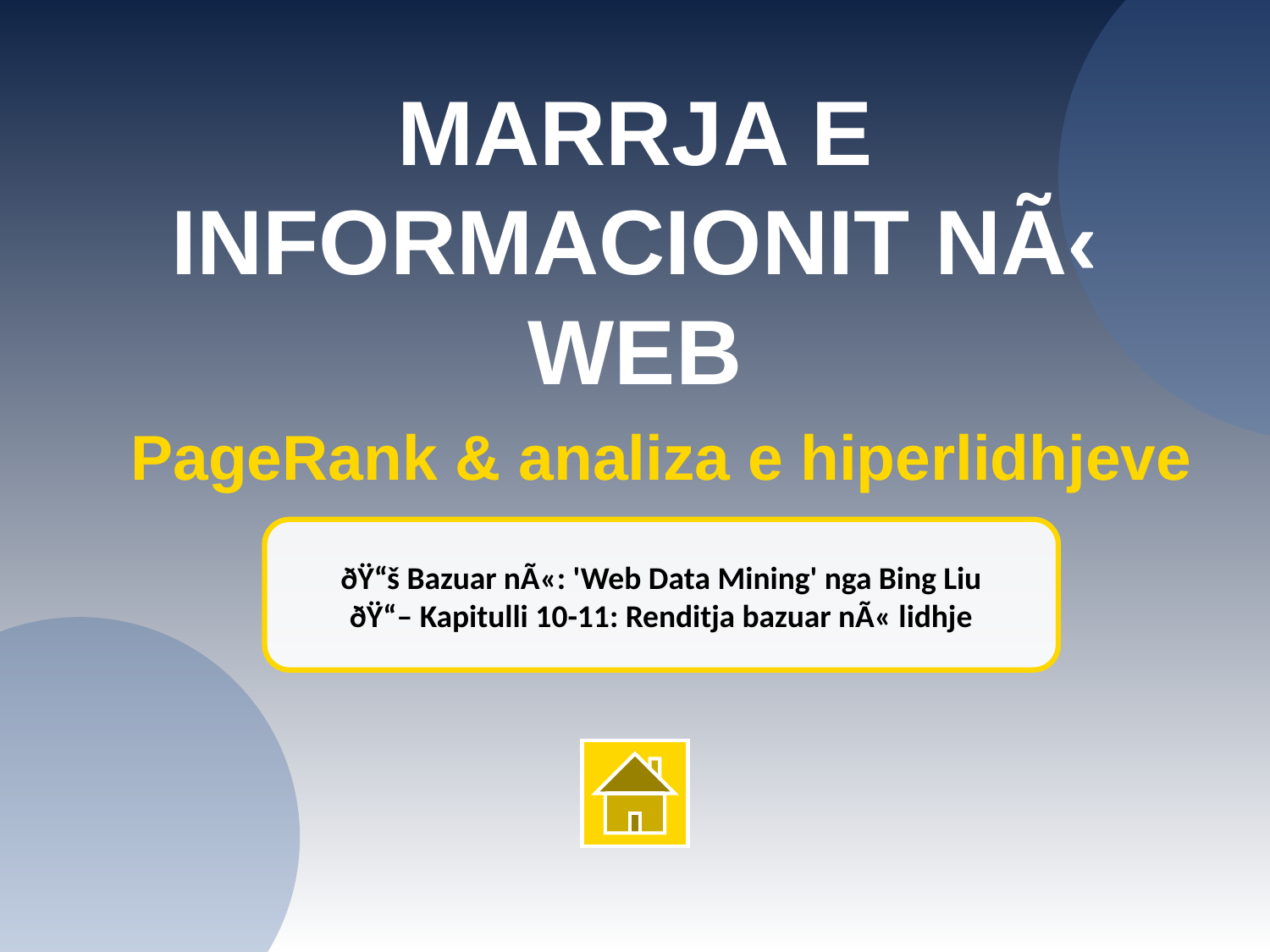

MARRJA E INFORMACIONIT NÃ‹ WEB
PageRank & analiza e hiperlidhjeve

ðŸ“š Bazuar nÃ«: 'Web Data Mining' nga Bing Liu
ðŸ“– Kapitulli 10-11: Renditja bazuar nÃ« lidhje